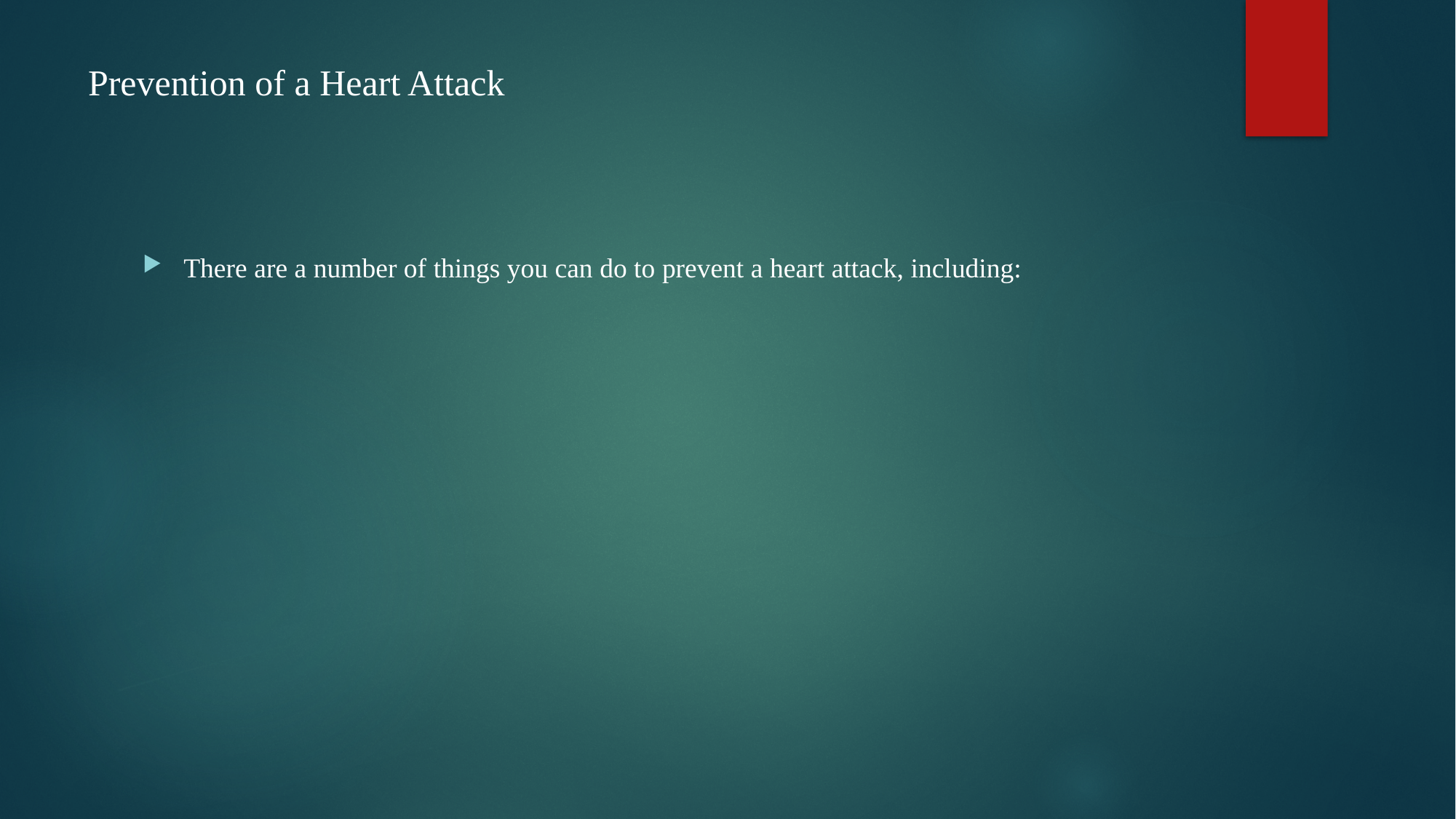

# Prevention of a Heart Attack
There are a number of things you can do to prevent a heart attack, including: